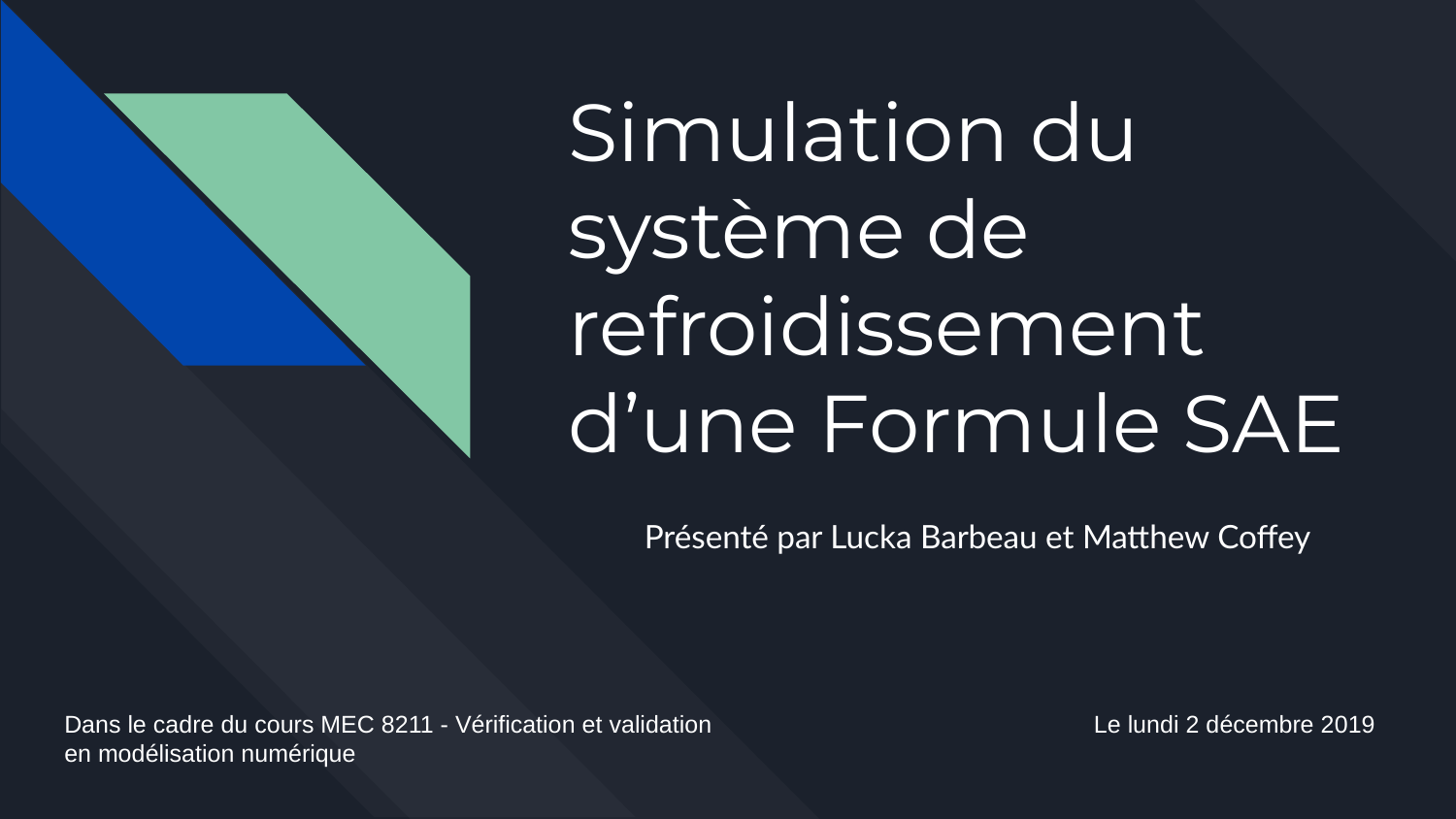

# Simulation du système de refroidissement d’une Formule SAE
Présenté par Lucka Barbeau et Matthew Coffey
Dans le cadre du cours MEC 8211 - Vérification et validation en modélisation numérique
Le lundi 2 décembre 2019